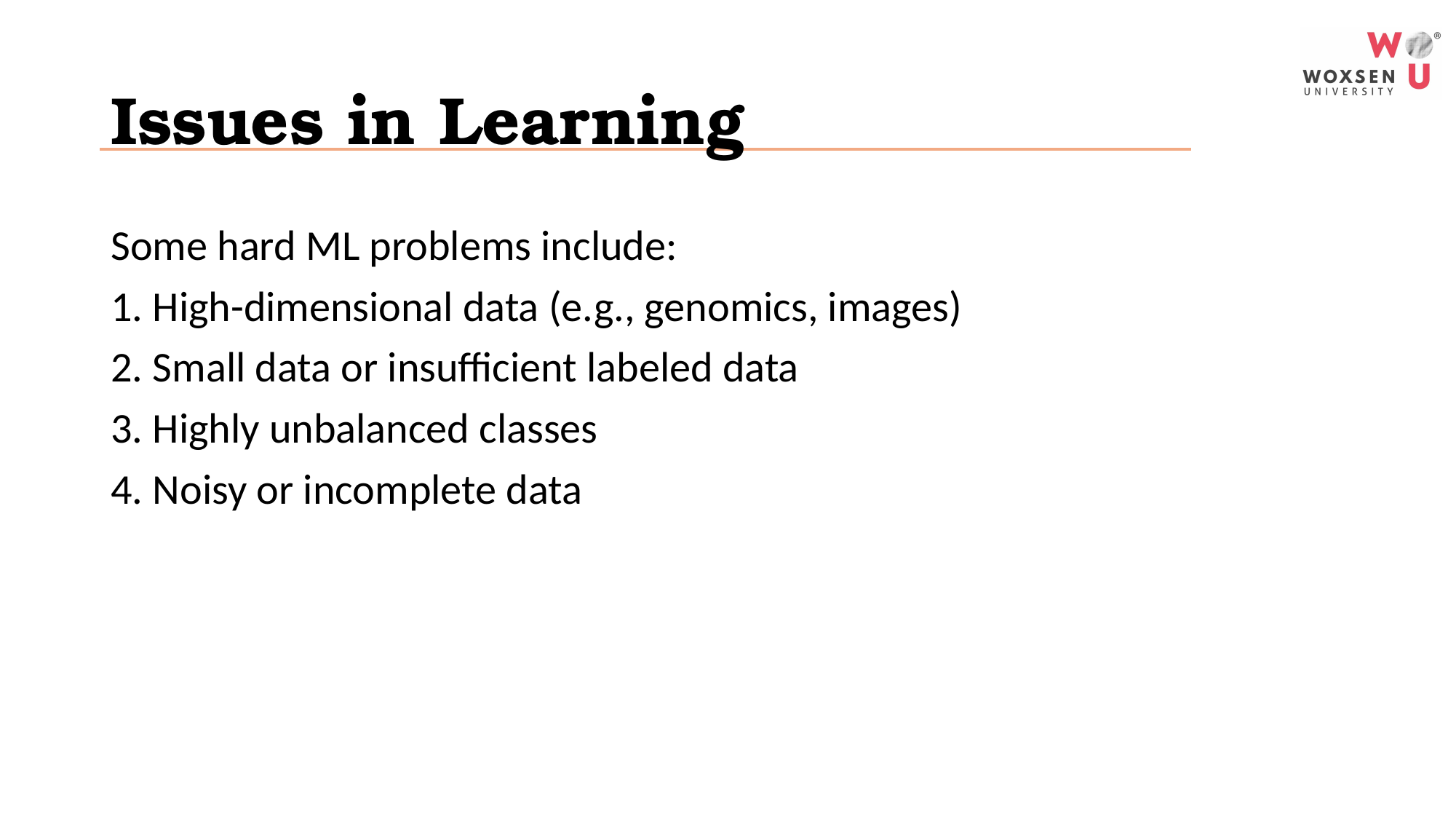

# Issues in Learning
Some hard ML problems include:
1. High-dimensional data (e.g., genomics, images)
2. Small data or insufficient labeled data
3. Highly unbalanced classes
4. Noisy or incomplete data